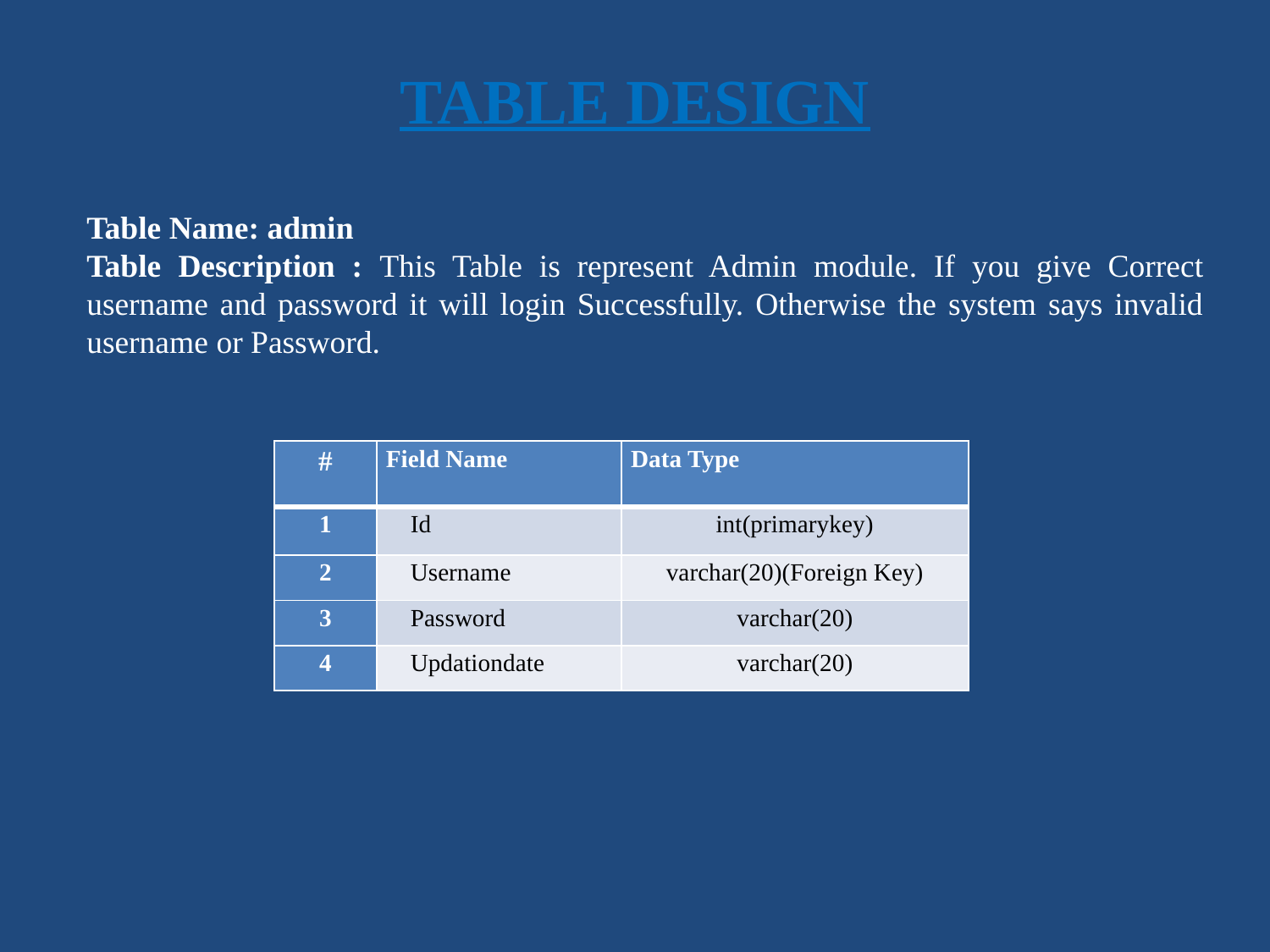

# TABLE DESIGN
Table Name: admin
Table Description : This Table is represent Admin module. If you give Correct username and password it will login Successfully. Otherwise the system says invalid username or Password.

| # | Field Name | Data Type |
| --- | --- | --- |
| 1 | Id | int(primarykey) |
| 2 | Username | varchar(20)(Foreign Key) |
| 3 | Password | varchar(20) |
| 4 | Updationdate | varchar(20) |